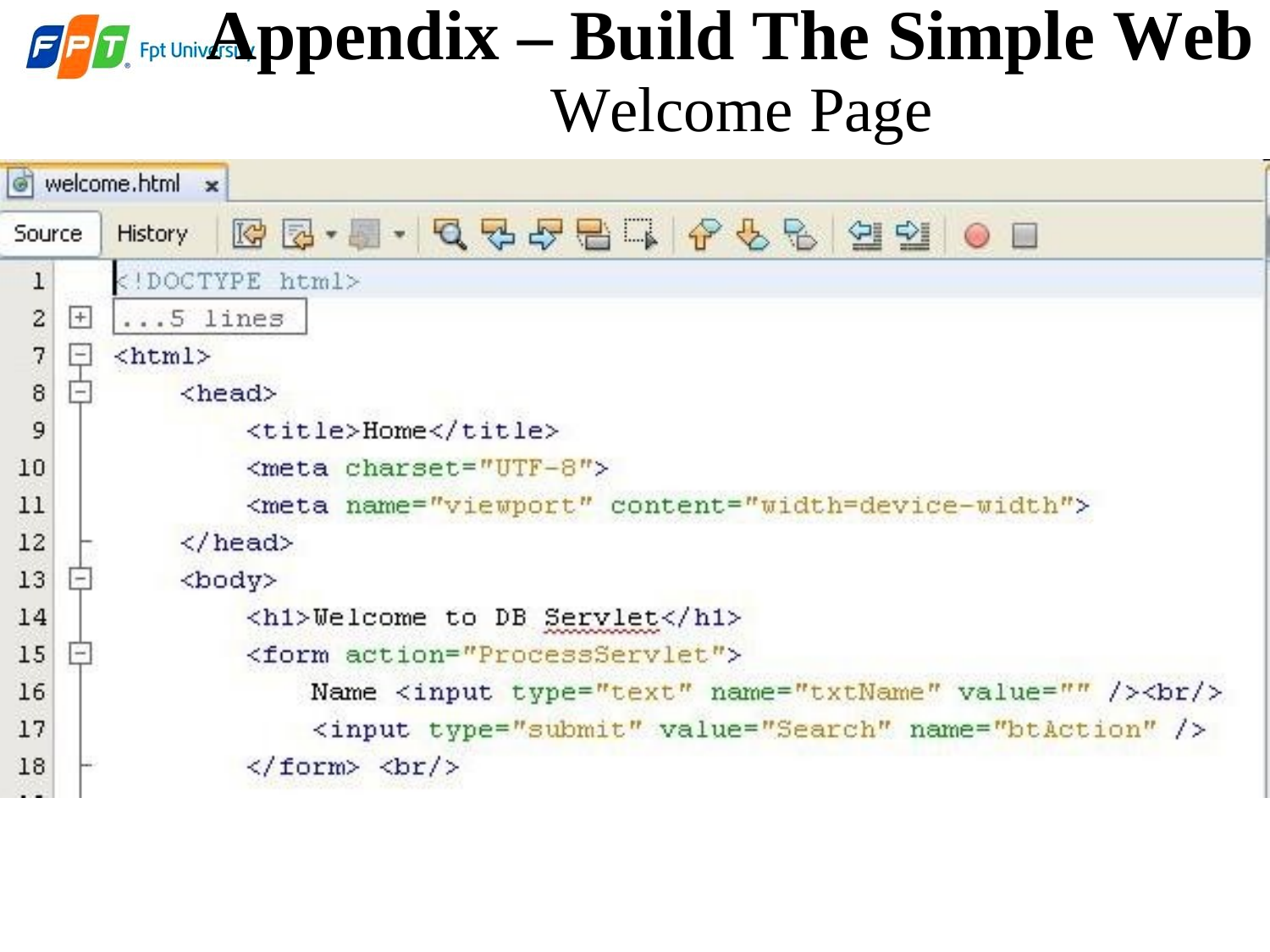

Appendix – Build The Simple Web
Welcome Page